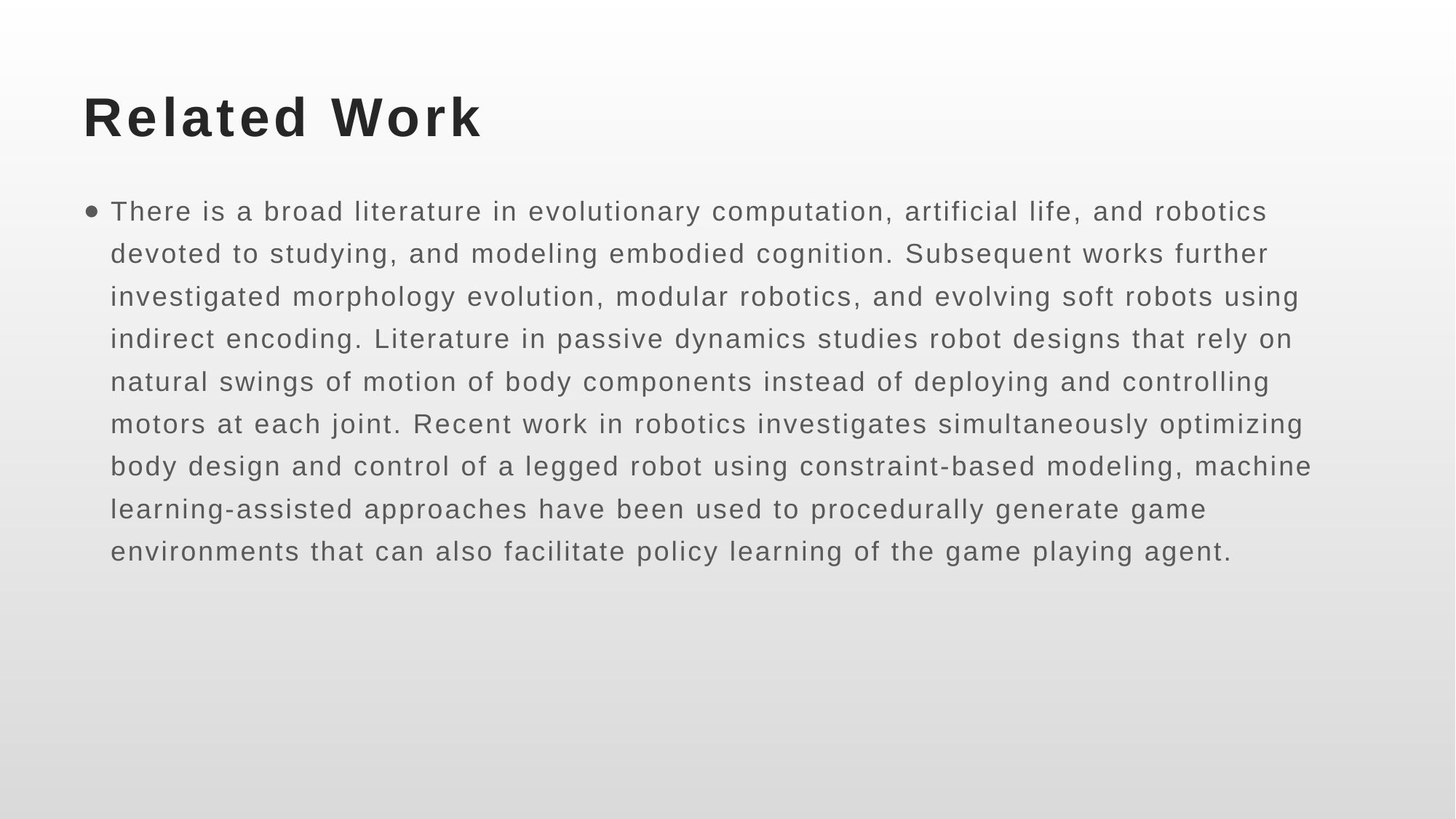

# Related Work
There is a broad literature in evolutionary computation, artificial life, and robotics devoted to studying, and modeling embodied cognition. Subsequent works further investigated morphology evolution, modular robotics, and evolving soft robots using indirect encoding. Literature in passive dynamics studies robot designs that rely on natural swings of motion of body components instead of deploying and controlling motors at each joint. Recent work in robotics investigates simultaneously optimizing body design and control of a legged robot using constraint-based modeling, machine learning-assisted approaches have been used to procedurally generate game environments that can also facilitate policy learning of the game playing agent.